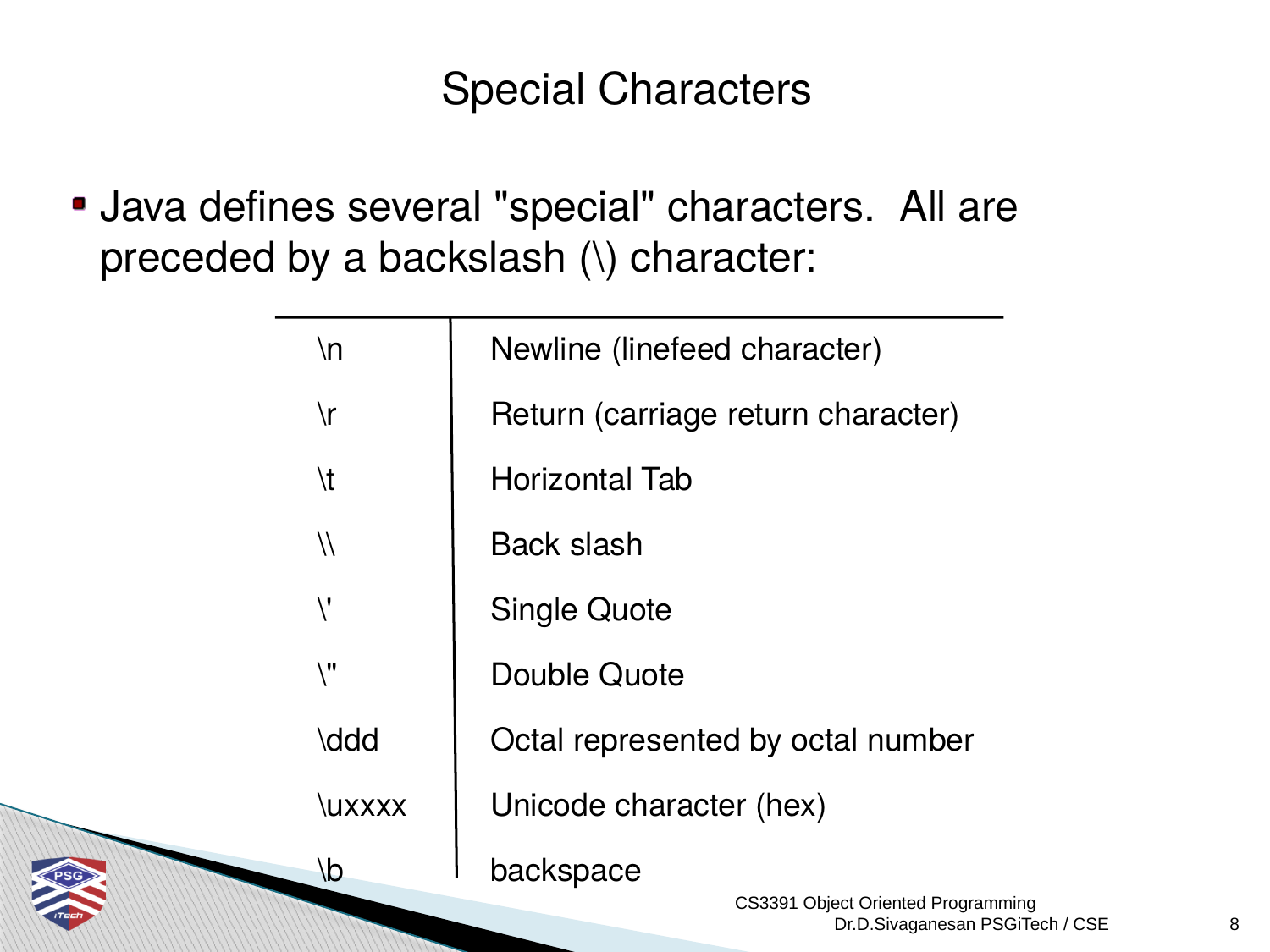

Special Characters
Java defines several "special" characters.  All are preceded by a backslash (\) character:

\n
\r
\t
\\
\'
\"
\ddd
\uxxxx
\b
Newline (linefeed character)
Return (carriage return character)
Horizontal Tab
Back slash
Single Quote
Double Quote
Octal represented by octal number
Unicode character (hex)
backspace
CS3391 Object Oriented Programming                Dr.D.Sivaganesan PSGiTech / CSE
8